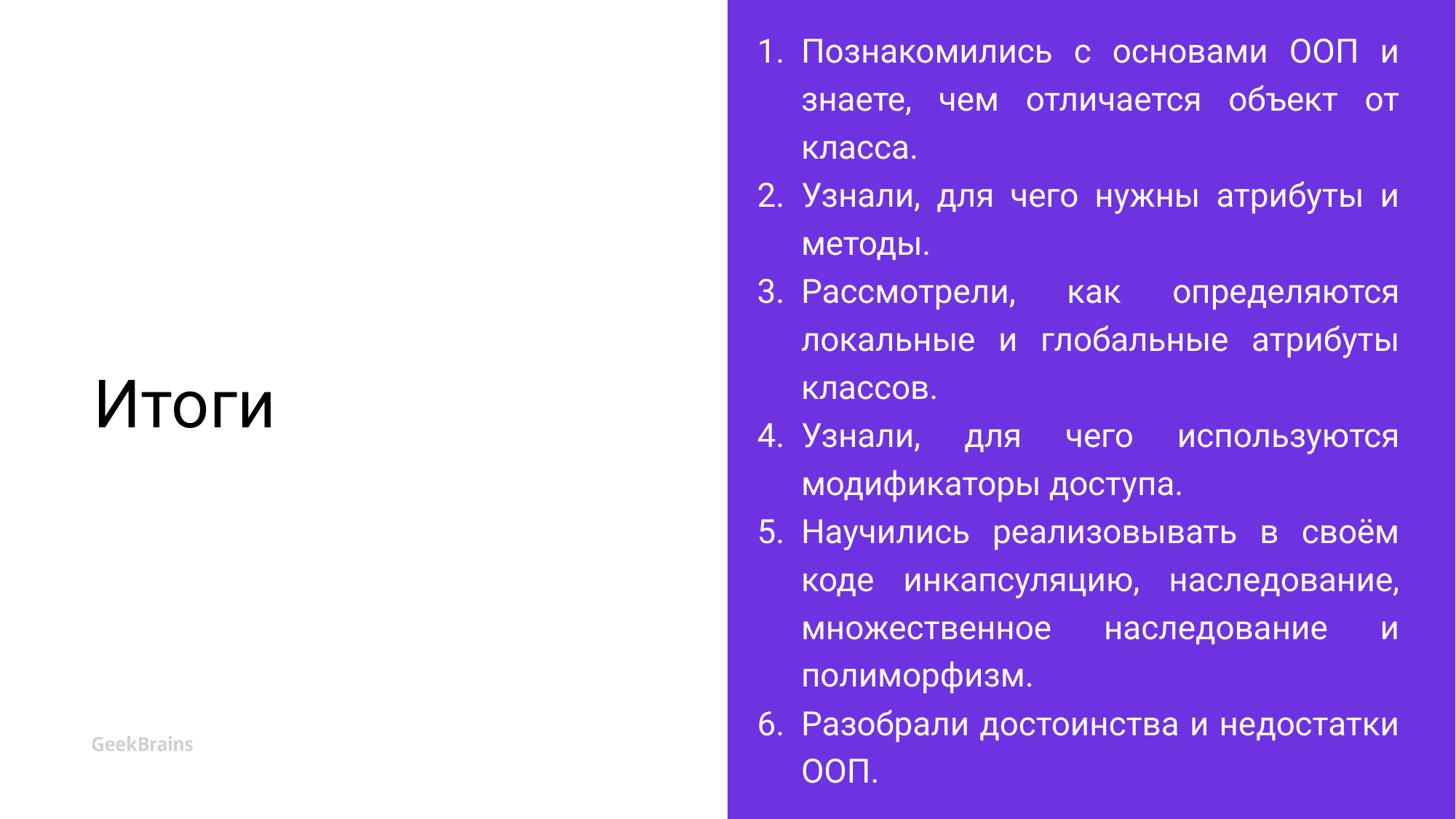

# Итоги
Познакомились с основами ООП и знаете, чем отличается объект от класса.
Узнали, для чего нужны атрибуты и методы.
Рассмотрели, как определяются локальные и глобальные атрибуты классов.
Узнали, для чего используются модификаторы доступа.
Научились реализовывать в своём коде инкапсуляцию, наследование, множественное наследование и полиморфизм.
Разобрали достоинства и недостатки ООП.